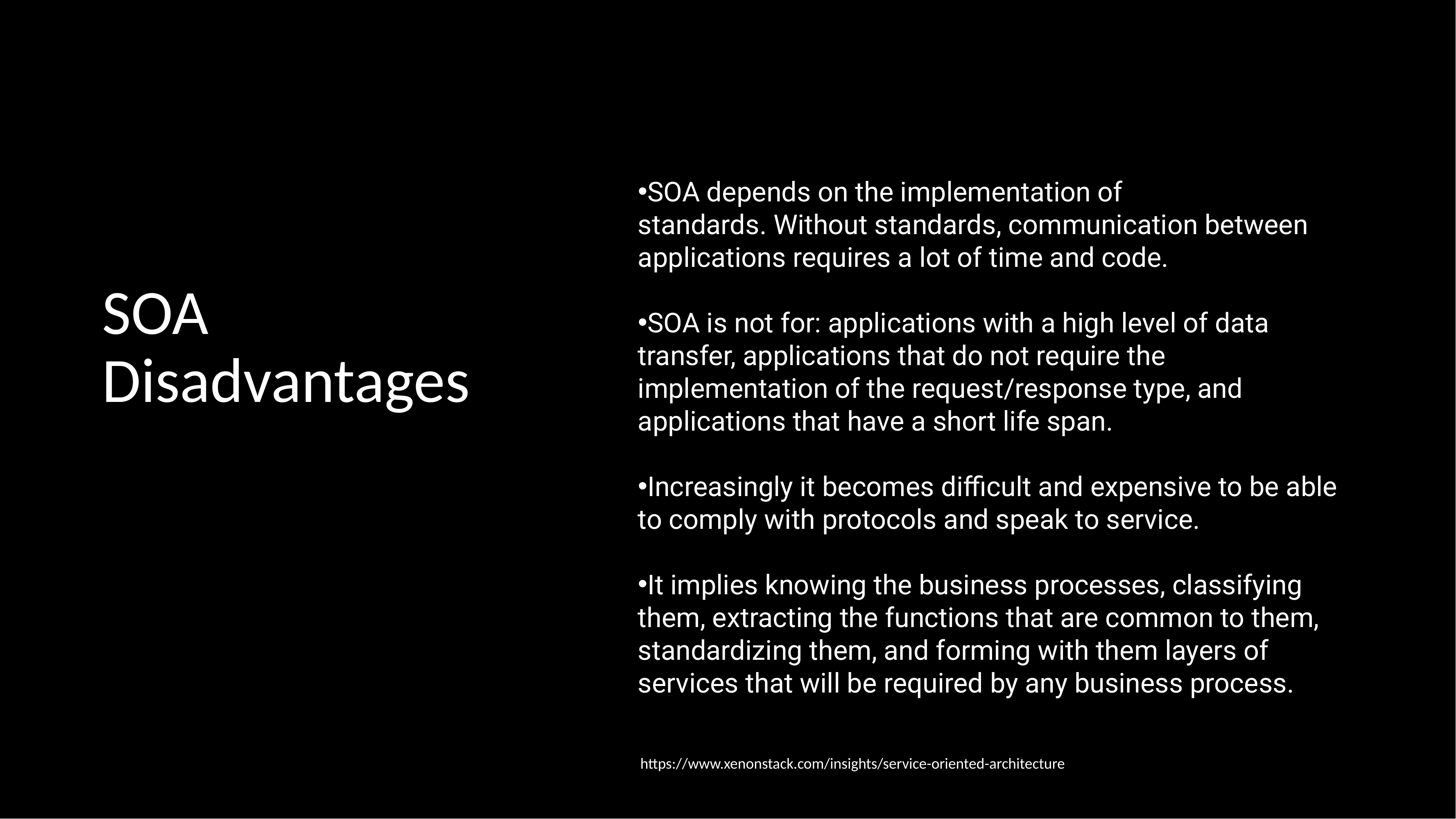

SOA Disadvantages
SOA depends on the implementation of standards. Without standards, communication between applications requires a lot of time and code.

SOA is not for: applications with a high level of data transfer, applications that do not require the implementation of the request/response type, and applications that have a short life span.

Increasingly it becomes difficult and expensive to be able to comply with protocols and speak to service.

It implies knowing the business processes, classifying them, extracting the functions that are common to them, standardizing them, and forming with them layers of services that will be required by any business process.
https://www.xenonstack.com/insights/service-oriented-architecture